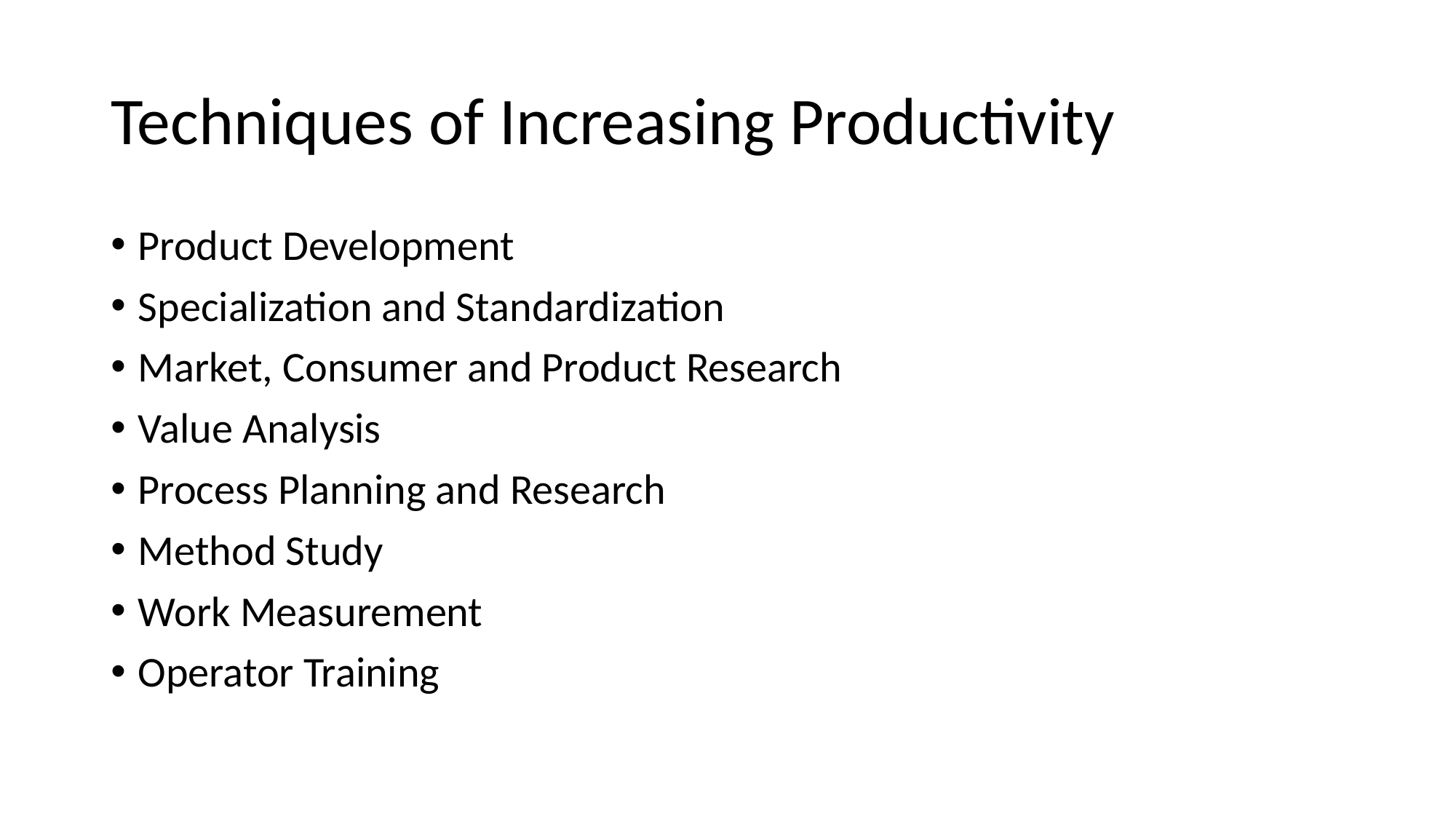

# Techniques of Increasing Productivity
Product Development
Specialization and Standardization
Market, Consumer and Product Research
Value Analysis
Process Planning and Research
Method Study
Work Measurement
Operator Training